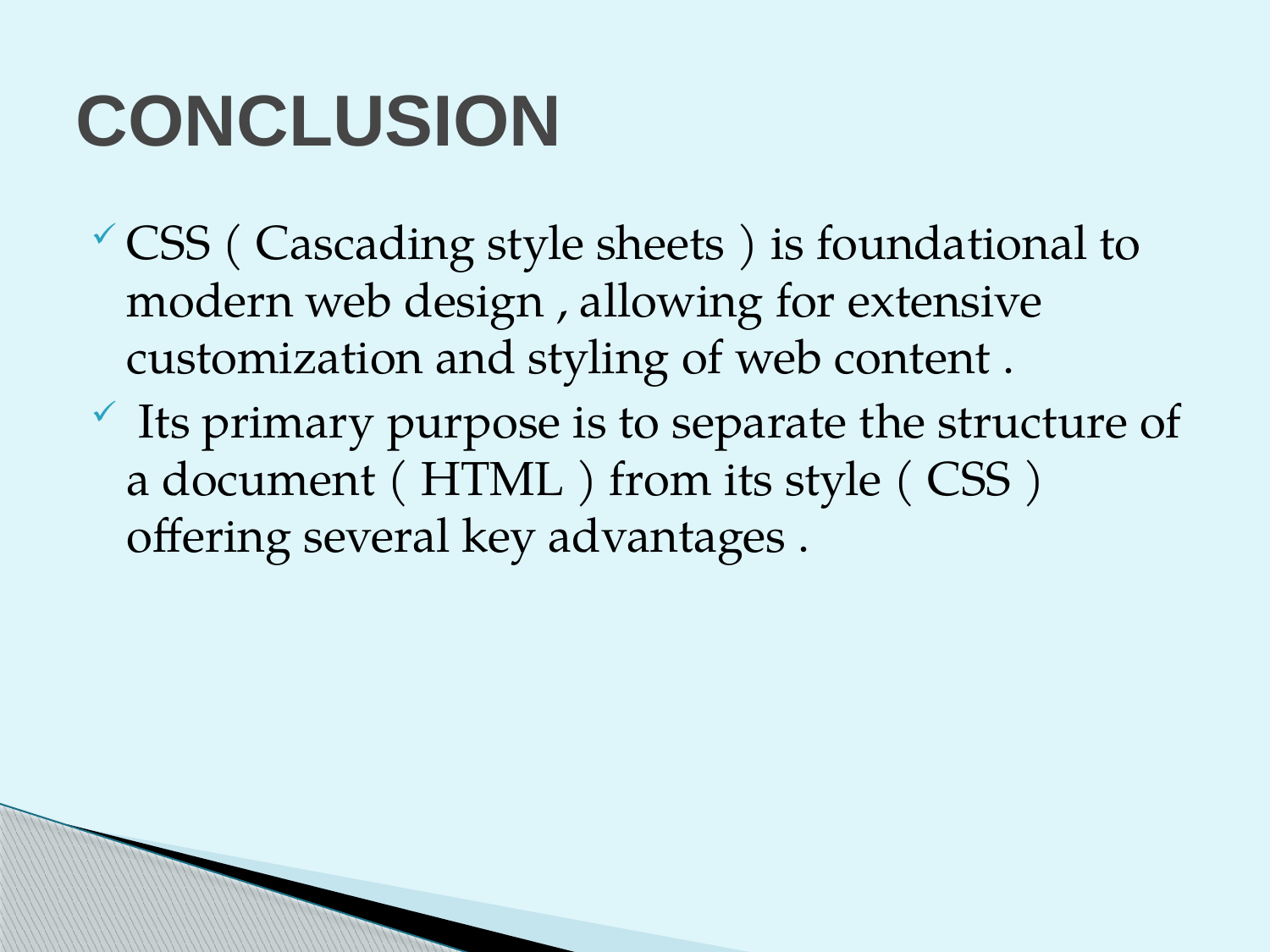

# CONCLUSION
CSS ( Cascading style sheets ) is foundational to modern web design , allowing for extensive customization and styling of web content .
 Its primary purpose is to separate the structure of a document ( HTML ) from its style ( CSS ) offering several key advantages .